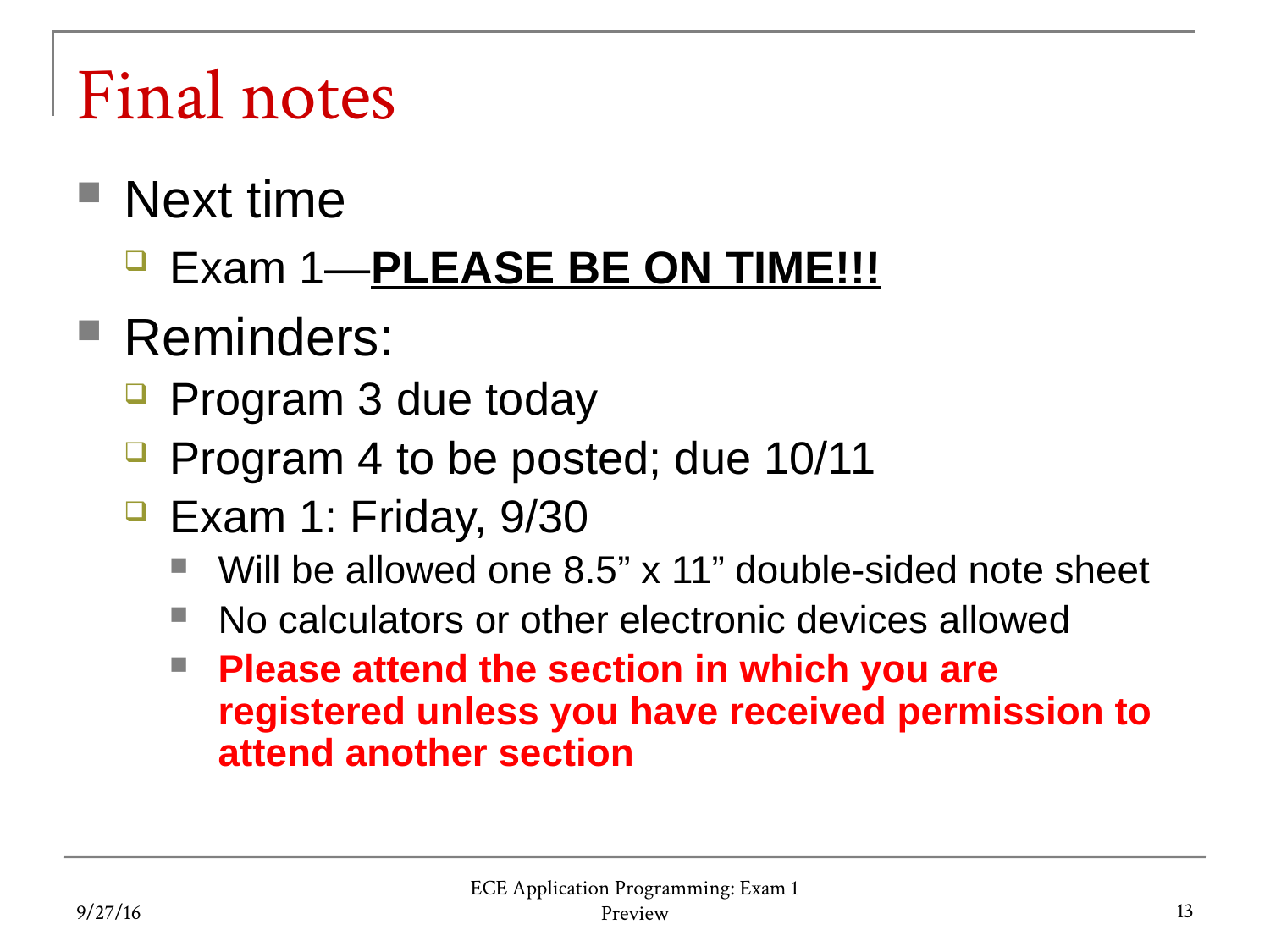

# Final notes
Next time
Exam 1—PLEASE BE ON TIME!!!
Reminders:
Program 3 due today
Program 4 to be posted; due 10/11
Exam 1: Friday, 9/30
Will be allowed one 8.5” x 11” double-sided note sheet
No calculators or other electronic devices allowed
Please attend the section in which you are registered unless you have received permission to attend another section

9/27/16
13
ECE Application Programming: Exam 1 Preview